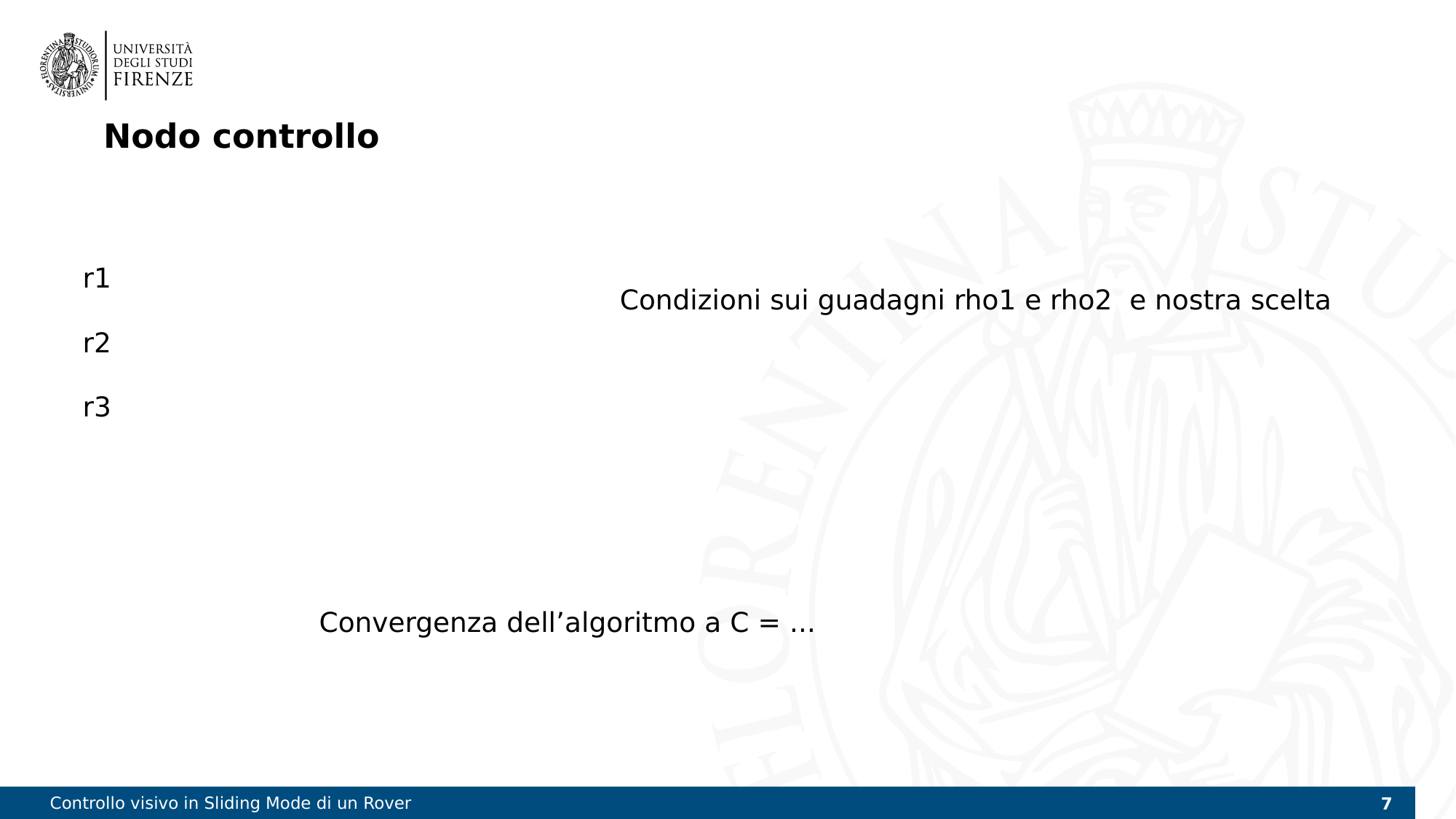

Nodo controllo
r1
r2
r3
Condizioni sui guadagni rho1 e rho2  e nostra scelta
Convergenza dell’algoritmo a C = ...
# Controllo visivo in Sliding Mode di un Rover